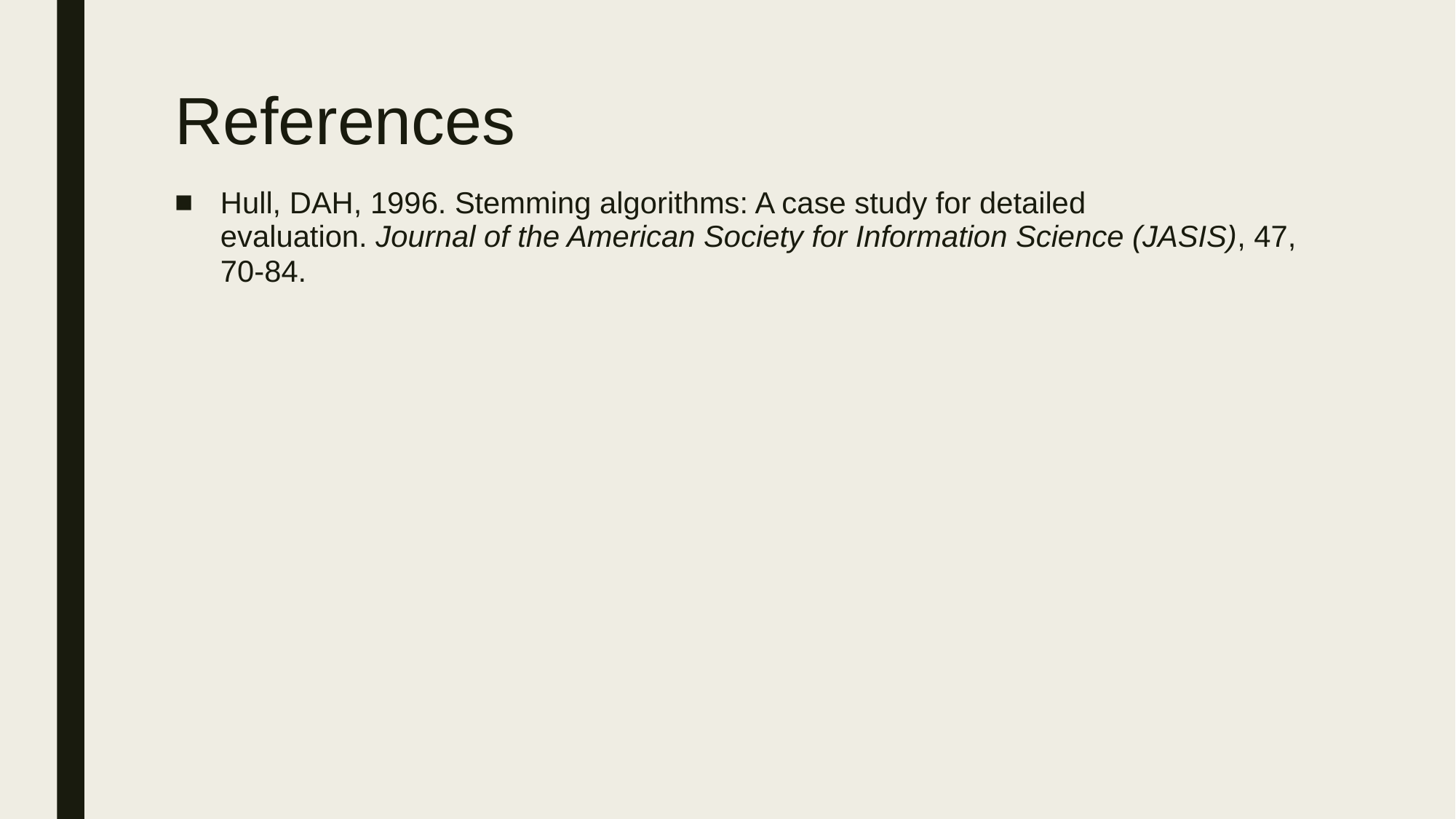

# References
Hull, DAH, 1996. Stemming algorithms: A case study for detailed evaluation. Journal of the American Society for Information Science (JASIS), 47, 70-84.